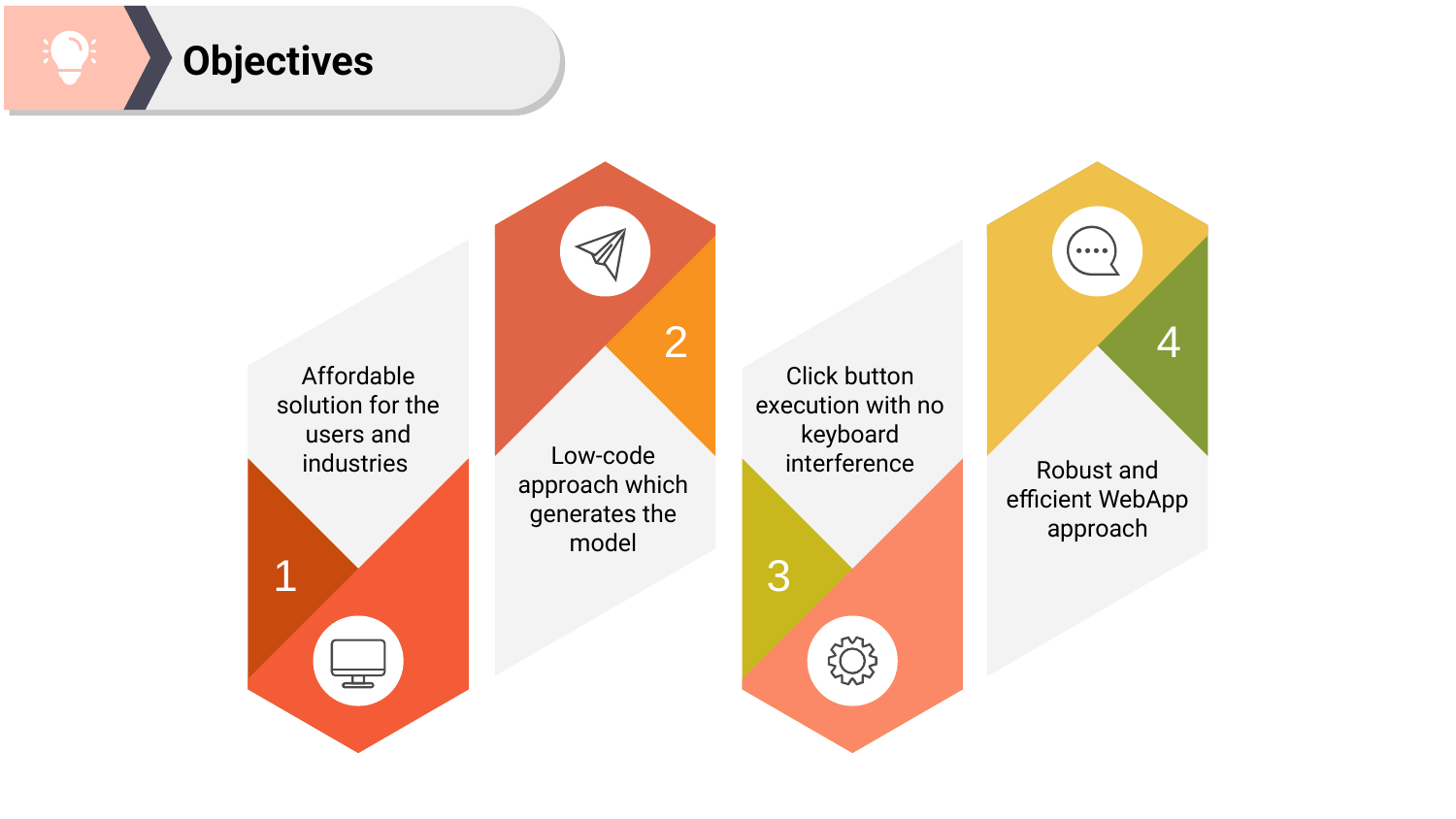

Objectives

2
Low-code approach which generates the model

4
Robust and efficient WebApp approach

Affordable solution for the users and industries

1

Click button execution with no keyboard interference

3